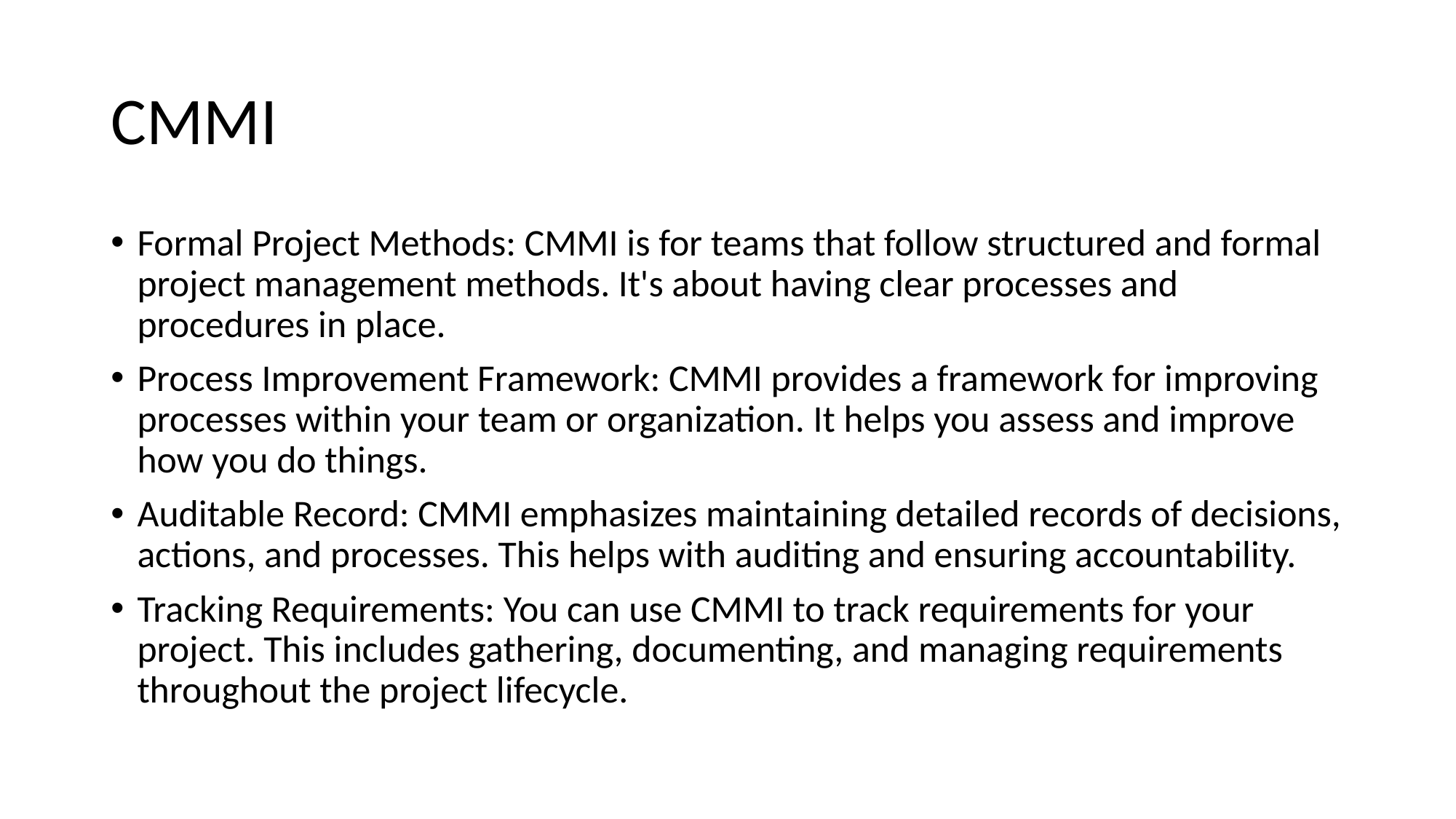

# CMMI
Formal Project Methods: CMMI is for teams that follow structured and formal project management methods. It's about having clear processes and procedures in place.
Process Improvement Framework: CMMI provides a framework for improving processes within your team or organization. It helps you assess and improve how you do things.
Auditable Record: CMMI emphasizes maintaining detailed records of decisions, actions, and processes. This helps with auditing and ensuring accountability.
Tracking Requirements: You can use CMMI to track requirements for your project. This includes gathering, documenting, and managing requirements throughout the project lifecycle.